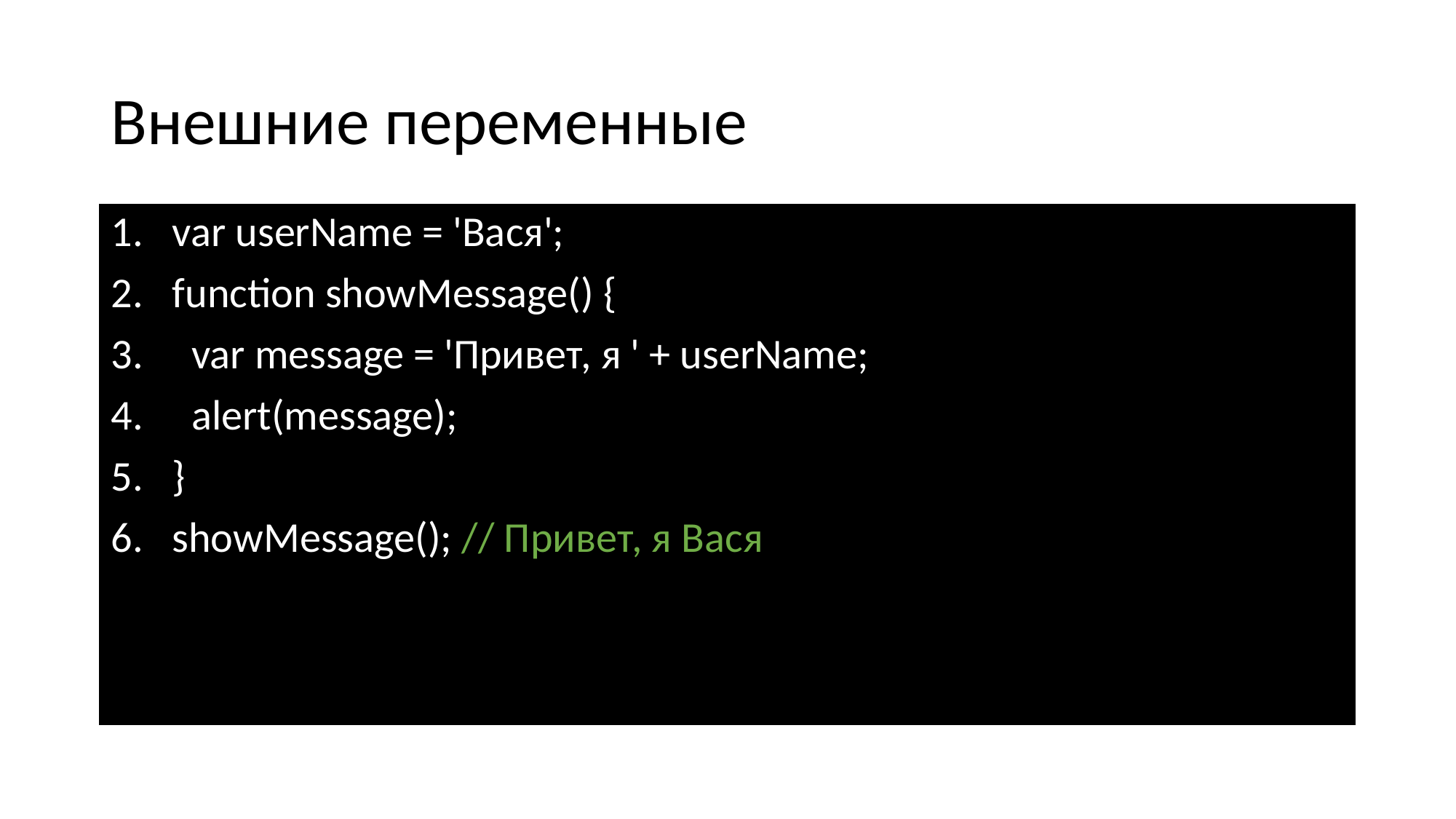

# Внешние переменные
var userName = 'Вася';
function showMessage() {
  var message = 'Привет, я ' + userName;
  alert(message);
}
showMessage(); // Привет, я Вася